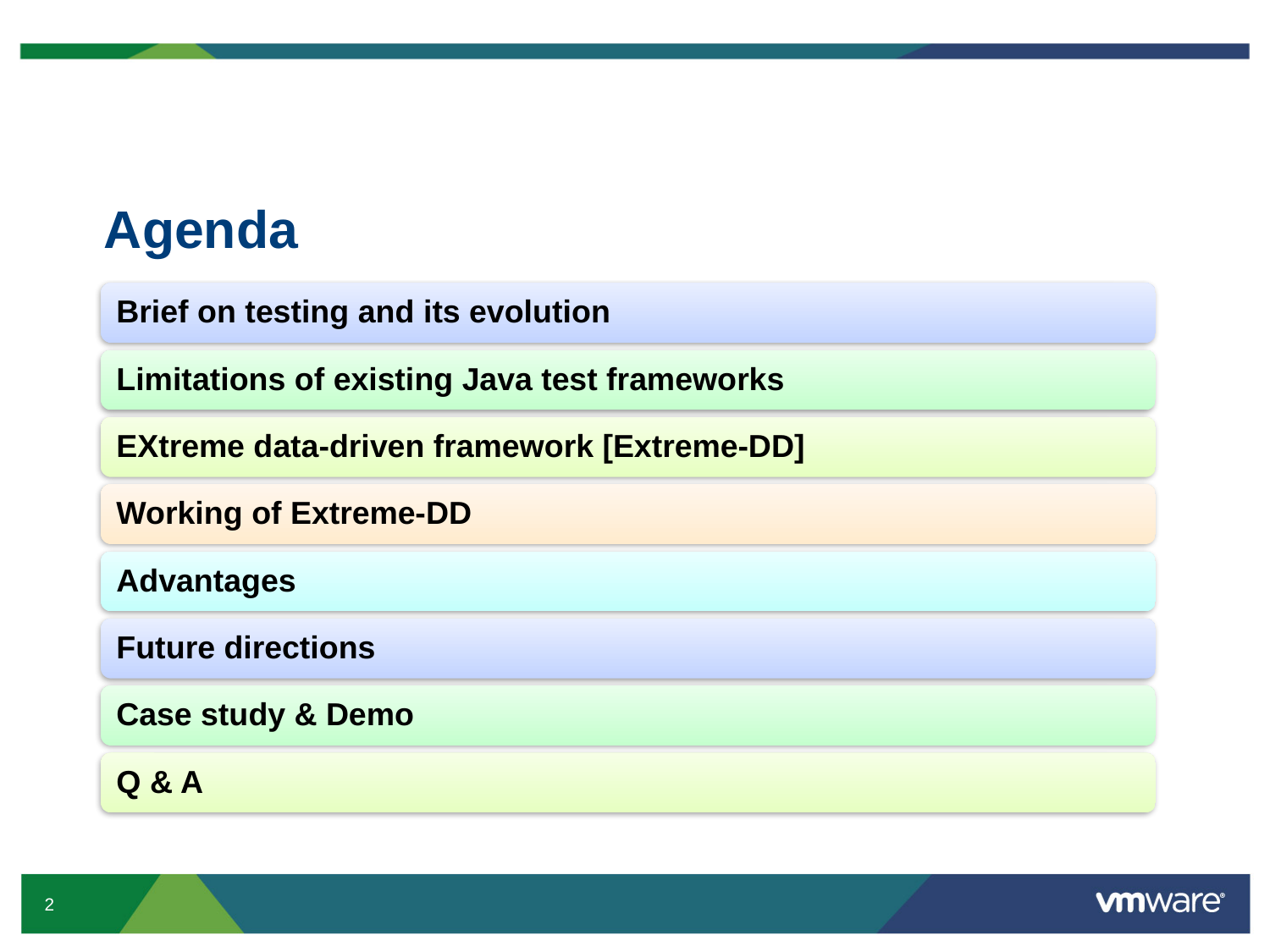

# Agenda
Brief on testing and its evolution
Limitations of existing Java test frameworks
EXtreme data-driven framework [Extreme-DD]
Working of Extreme-DD
Advantages
Future directions
Case study & Demo
Q & A